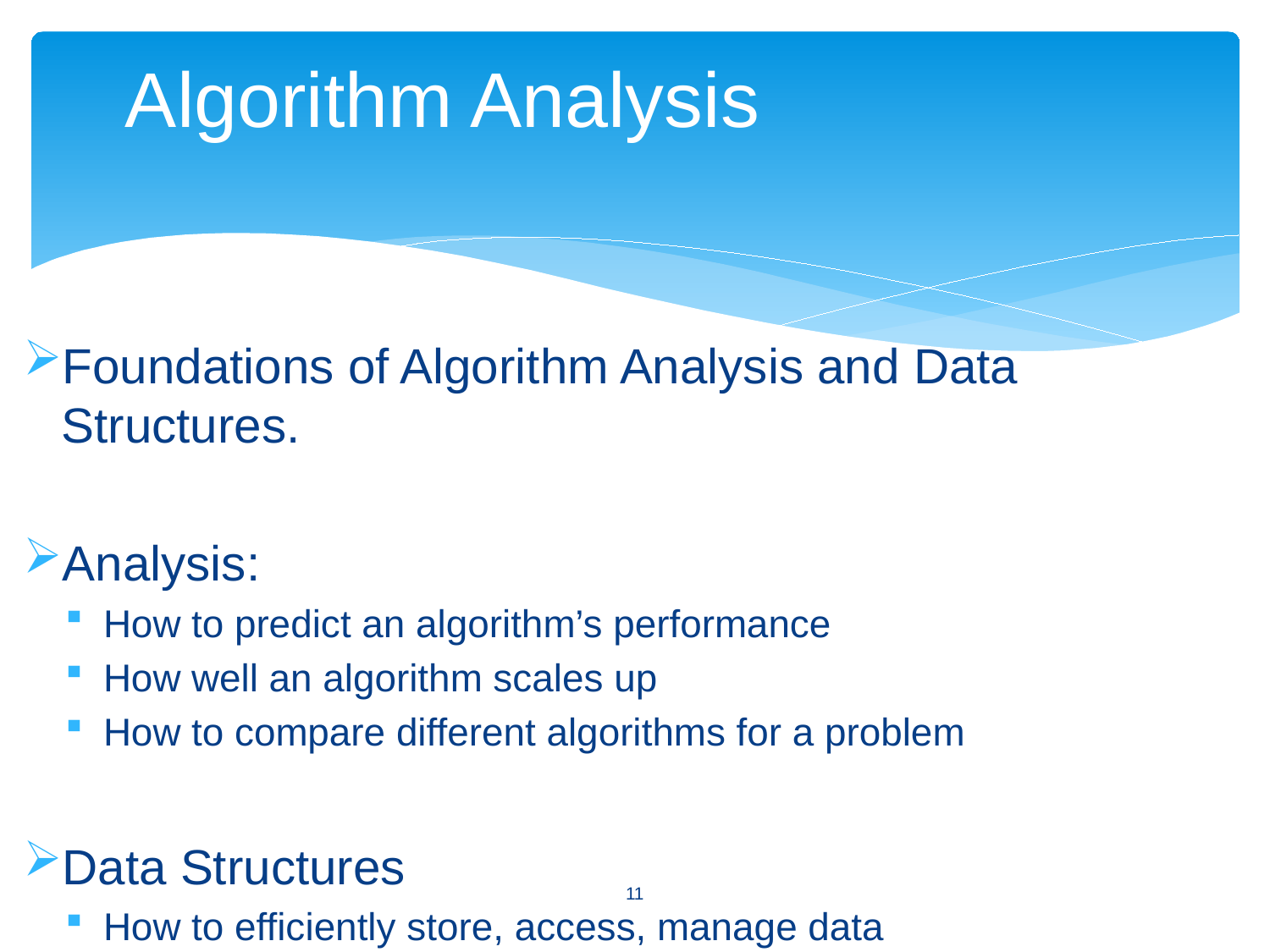

# Algorithm Analysis

Foundations of Algorithm Analysis and Data Structures.

Analysis:
How to predict an algorithm’s performance
How well an algorithm scales up
How to compare different algorithms for a problem

Data Structures
How to efficiently store, access, manage data
Data structures effect algorithm’s performance

11